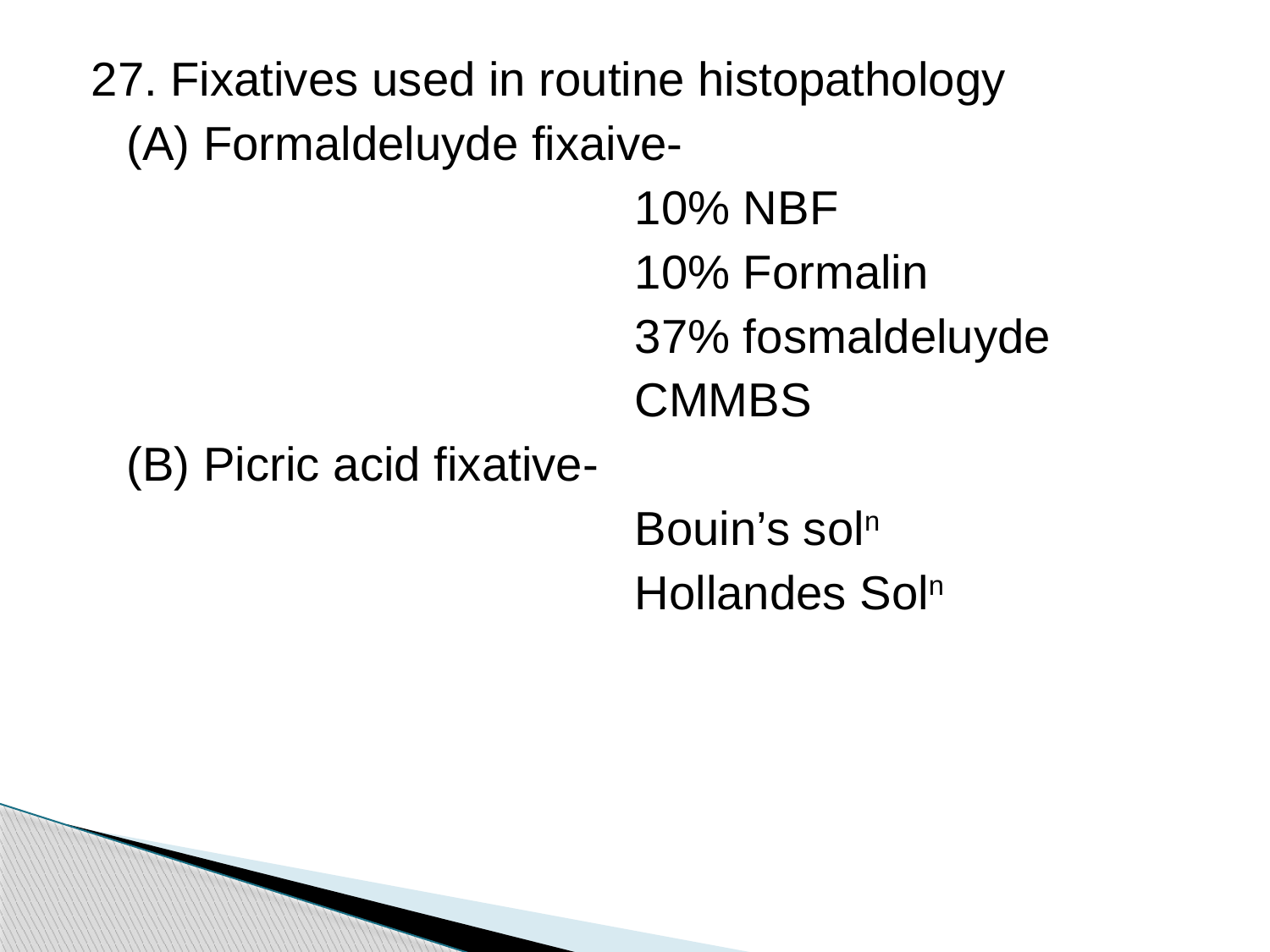

27. Fixatives used in routine histopathology
	(A) Formaldeluyde fixaive-
					10% NBF
					10% Formalin
					37% fosmaldeluyde
					CMMBS
	(B) Picric acid fixative-
					Bouin’s soln
					Hollandes Soln